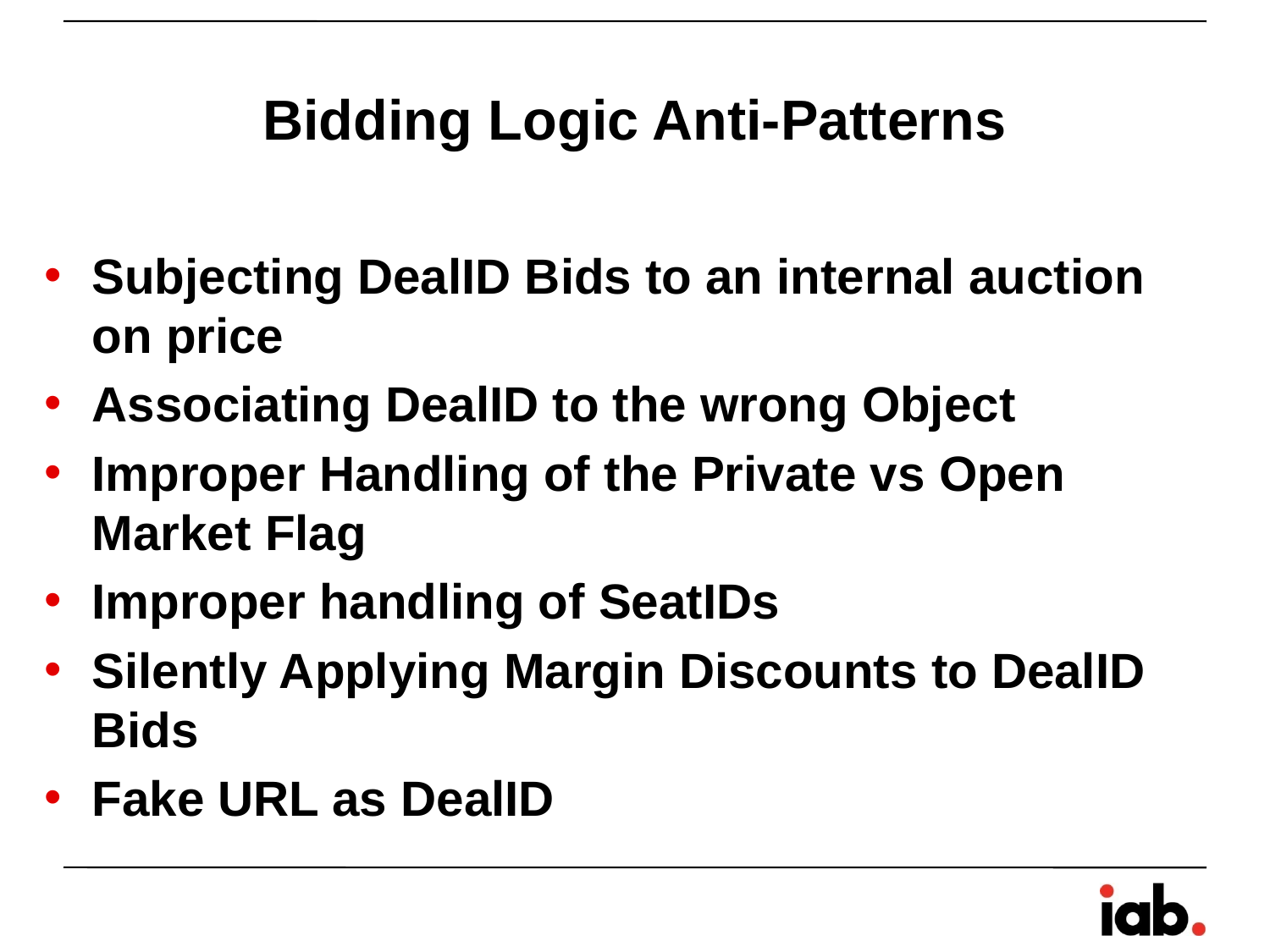

# Bidding Logic Anti-Patterns

Subjecting DealID Bids to an internal auction on price
Associating DealID to the wrong Object
Improper Handling of the Private vs Open Market Flag
Improper handling of SeatIDs
Silently Applying Margin Discounts to DealID Bids
Fake URL as DealID